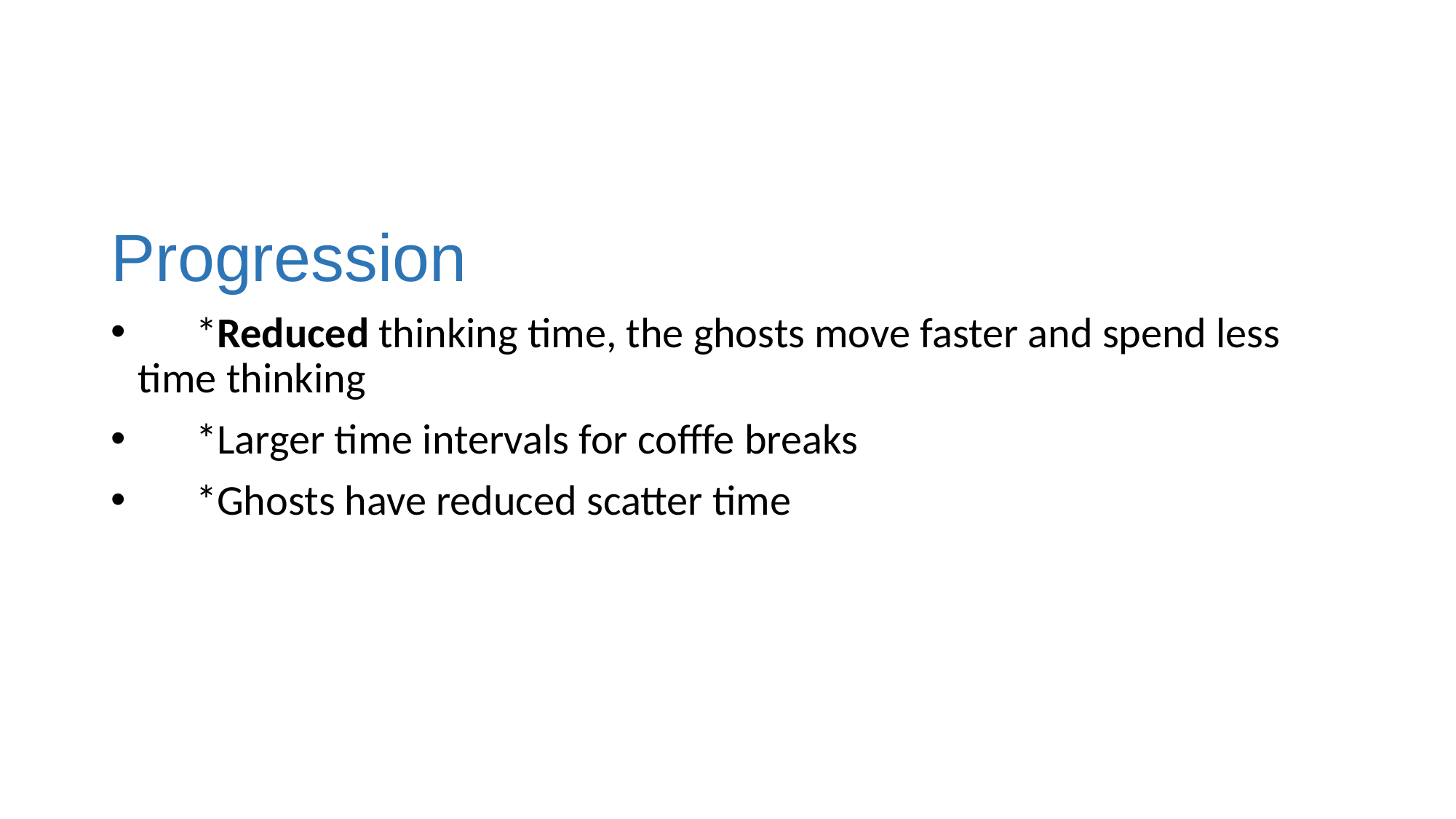

#
Progression
      *Reduced thinking time, the ghosts move faster and spend less time thinking
      *Larger time intervals for cofffe breaks
      *Ghosts have reduced scatter time